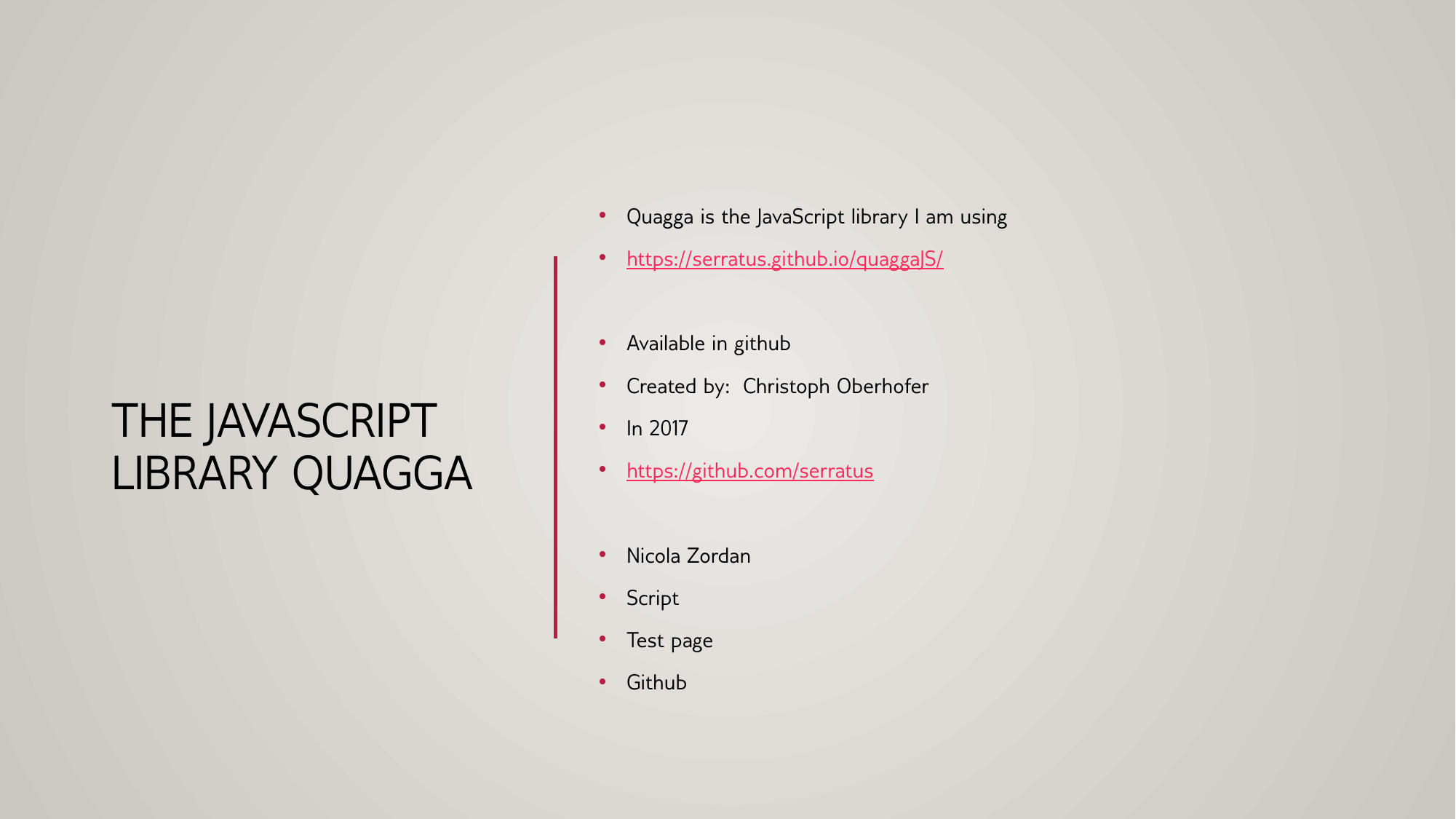

# The javascript library QUAGGA
Quagga is the JavaScript library I am using
https://serratus.github.io/quaggaJS/

Available in github
Created by:  Christoph Oberhofer
In 2017
https://github.com/serratus

Nicola Zordan
Script
Test page
Github